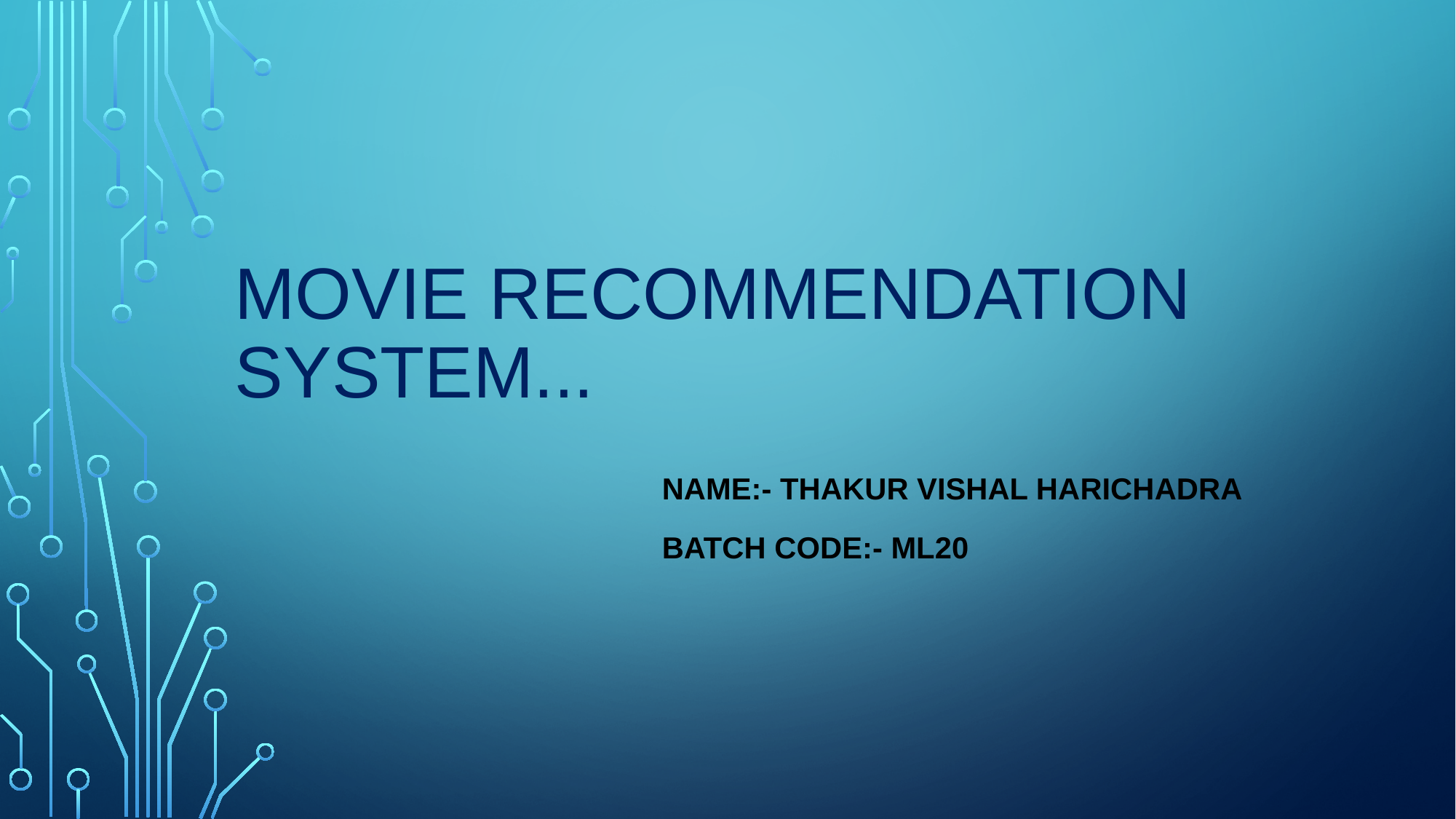

# Movie Recommendation System...
Name:- Thakur Vishal Harichadra
Batch Code:- ML20